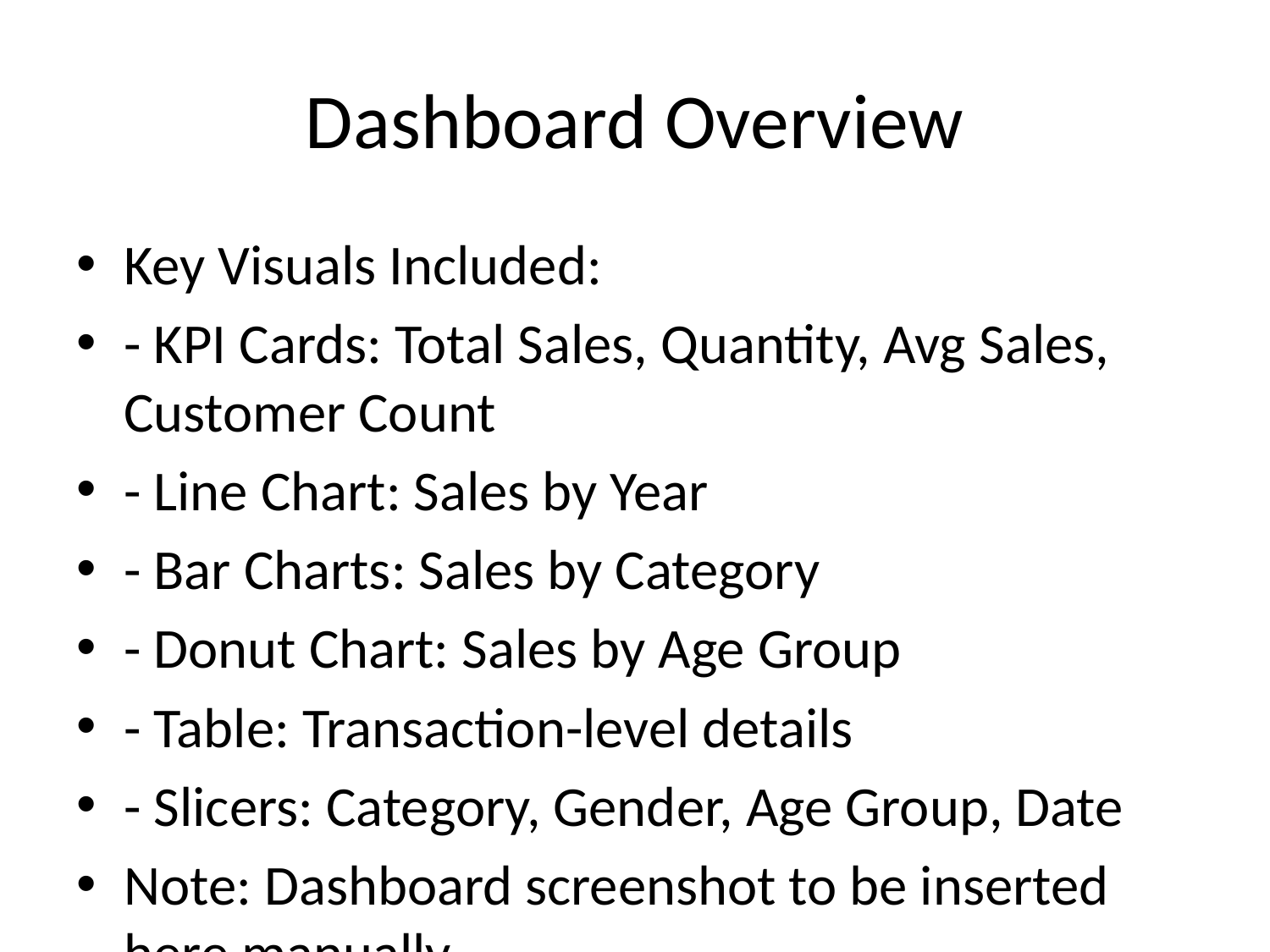

# Dashboard Overview
Key Visuals Included:
- KPI Cards: Total Sales, Quantity, Avg Sales, Customer Count
- Line Chart: Sales by Year
- Bar Charts: Sales by Category
- Donut Chart: Sales by Age Group
- Table: Transaction-level details
- Slicers: Category, Gender, Age Group, Date
Note: Dashboard screenshot to be inserted here manually.